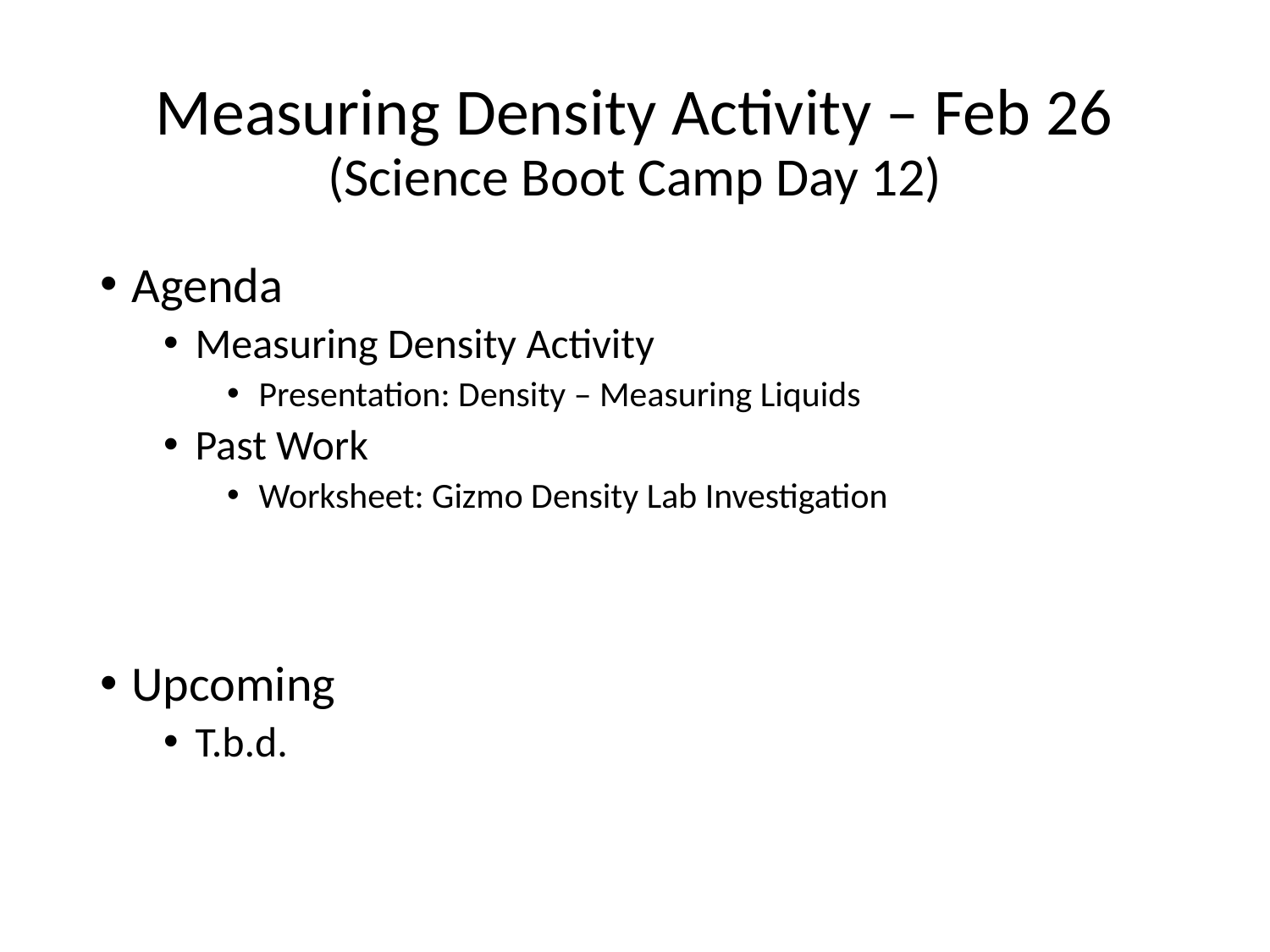

# Measuring Density Activity – Feb 26 (Science Boot Camp Day 12)
Agenda
Measuring Density Activity
Presentation: Density – Measuring Liquids
Past Work
Worksheet: Gizmo Density Lab Investigation

Upcoming
T.b.d.